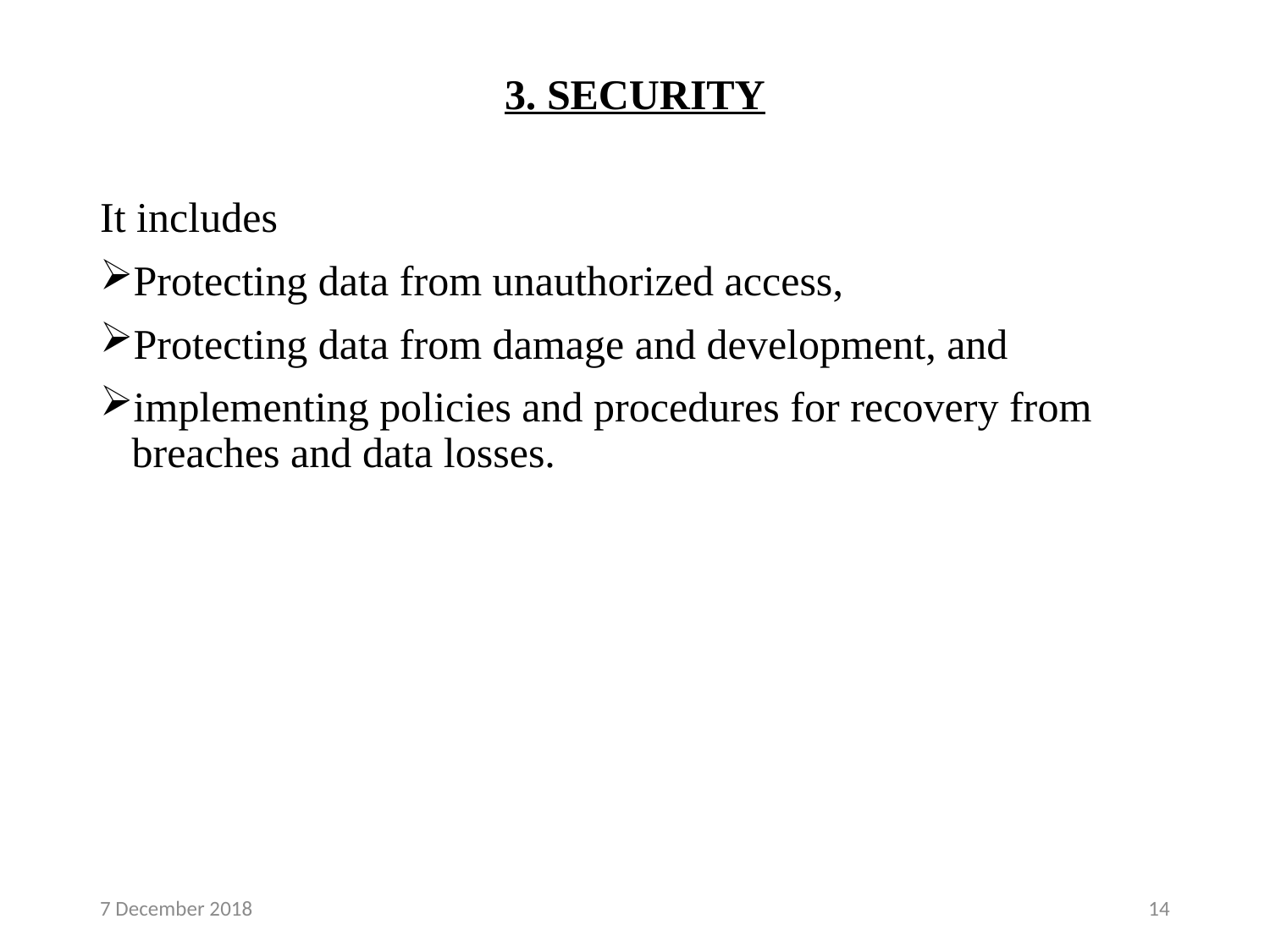

# 3. SECURITY
It includes
Protecting data from unauthorized access,
Protecting data from damage and development, and
implementing policies and procedures for recovery from breaches and data losses.
7 December 2018
14